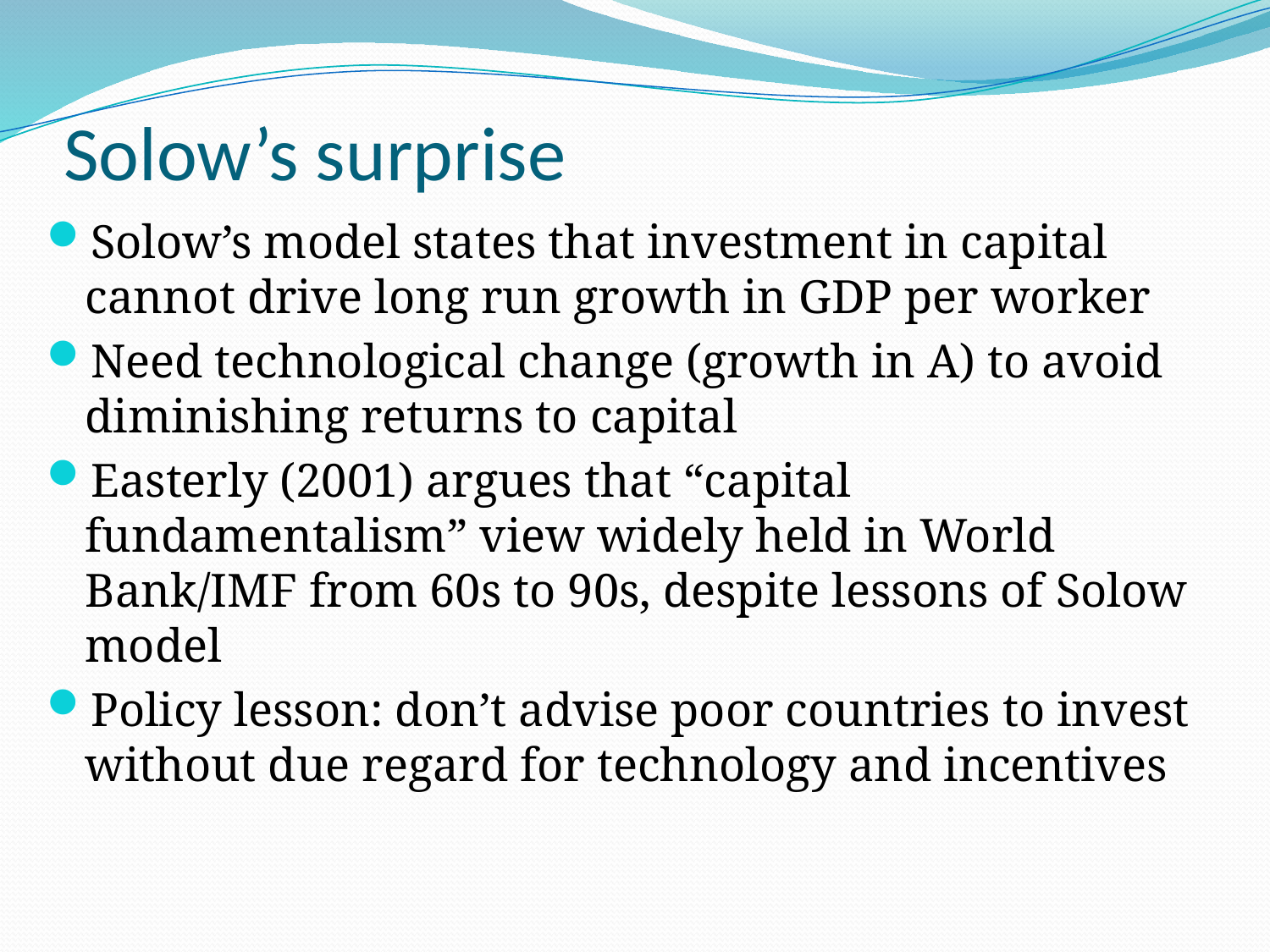

# Solow’s surprise
Solow’s model states that investment in capital cannot drive long run growth in GDP per worker
Need technological change (growth in A) to avoid diminishing returns to capital
Easterly (2001) argues that “capital fundamentalism” view widely held in World Bank/IMF from 60s to 90s, despite lessons of Solow model
Policy lesson: don’t advise poor countries to invest without due regard for technology and incentives